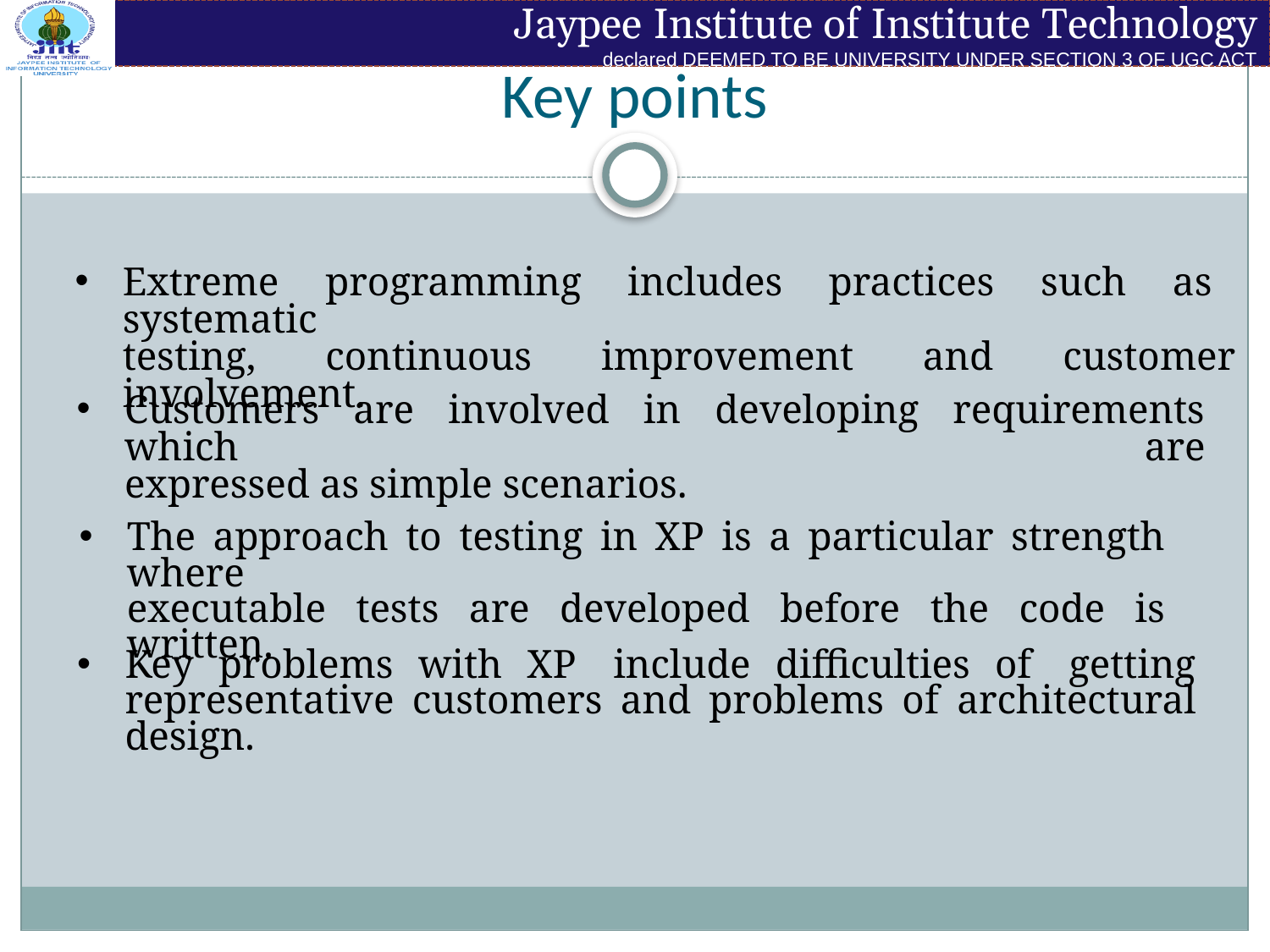

# Key points
Extreme  programming  includes  practices  such  as  systematic
testing, continuous improvement and customer involvement.

Customers are involved in developing requirements which are
expressed as simple scenarios.

The approach to testing in XP is a particular strength where
executable tests are developed before the code is written.

Key  problems  with  XP   include  difficulties  of   getting
representative customers and problems of architectural design.